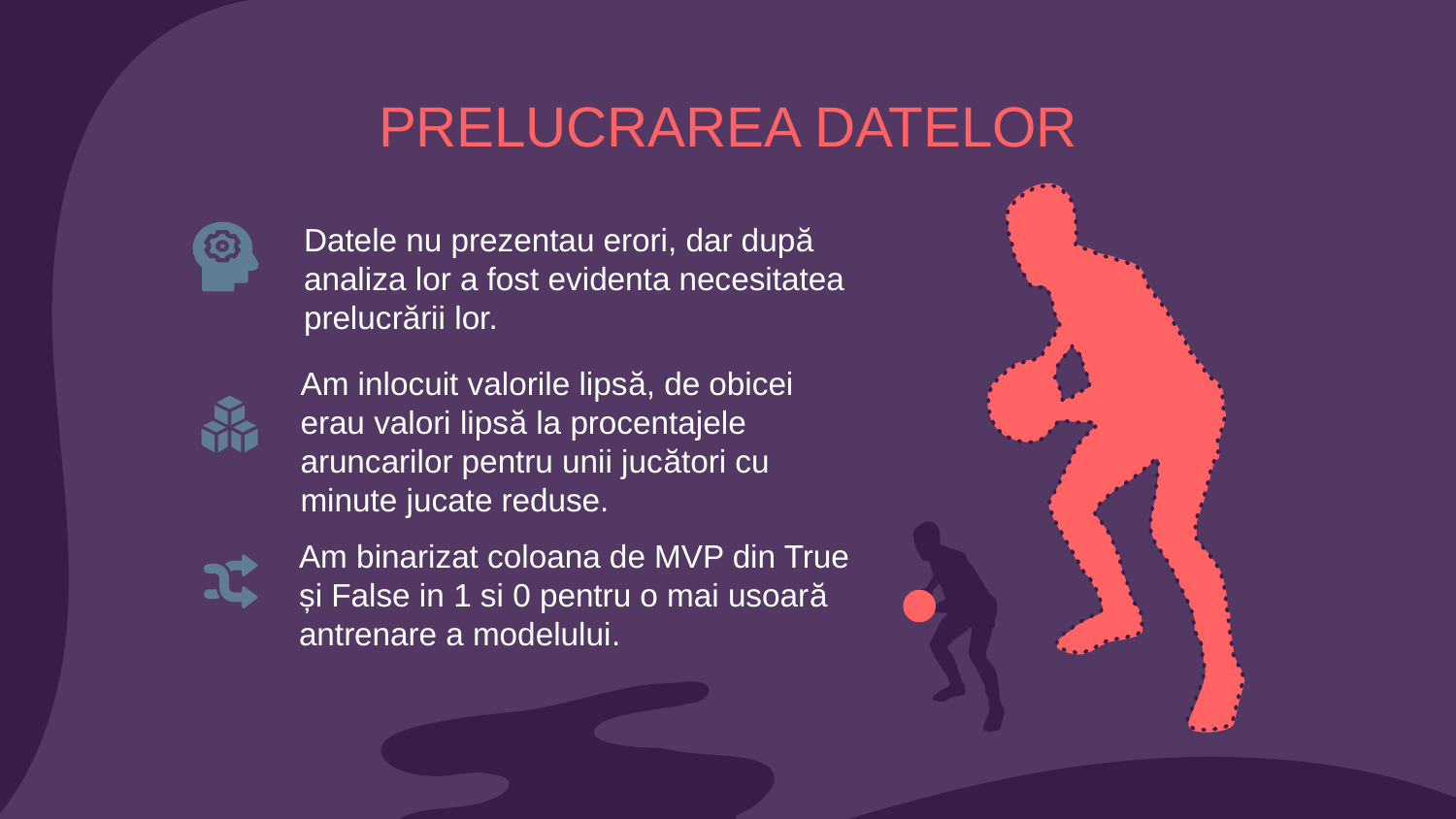

# PRELUCRAREA DATELOR

Datele nu prezentau erori, dar după analiza lor a fost evidenta necesitatea prelucrării lor.

Am inlocuit valorile lipsă, de obicei erau valori lipsă la procentajele aruncarilor pentru unii jucători cu minute jucate reduse.

Am binarizat coloana de MVP din True și False in 1 si 0 pentru o mai usoară antrenare a modelului.